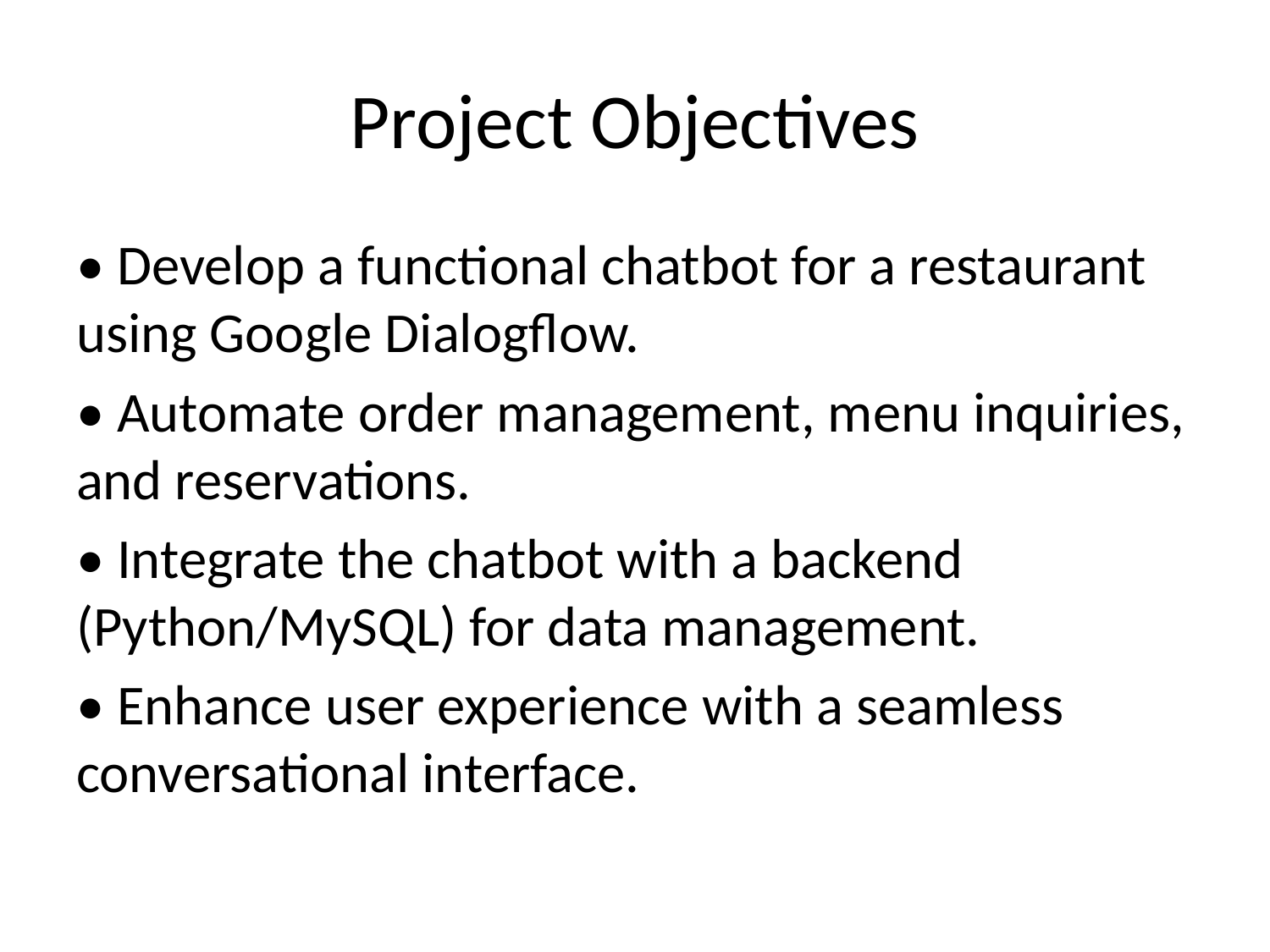

# Project Objectives
• Develop a functional chatbot for a restaurant using Google Dialogflow.
• Automate order management, menu inquiries, and reservations.
• Integrate the chatbot with a backend (Python/MySQL) for data management.
• Enhance user experience with a seamless conversational interface.